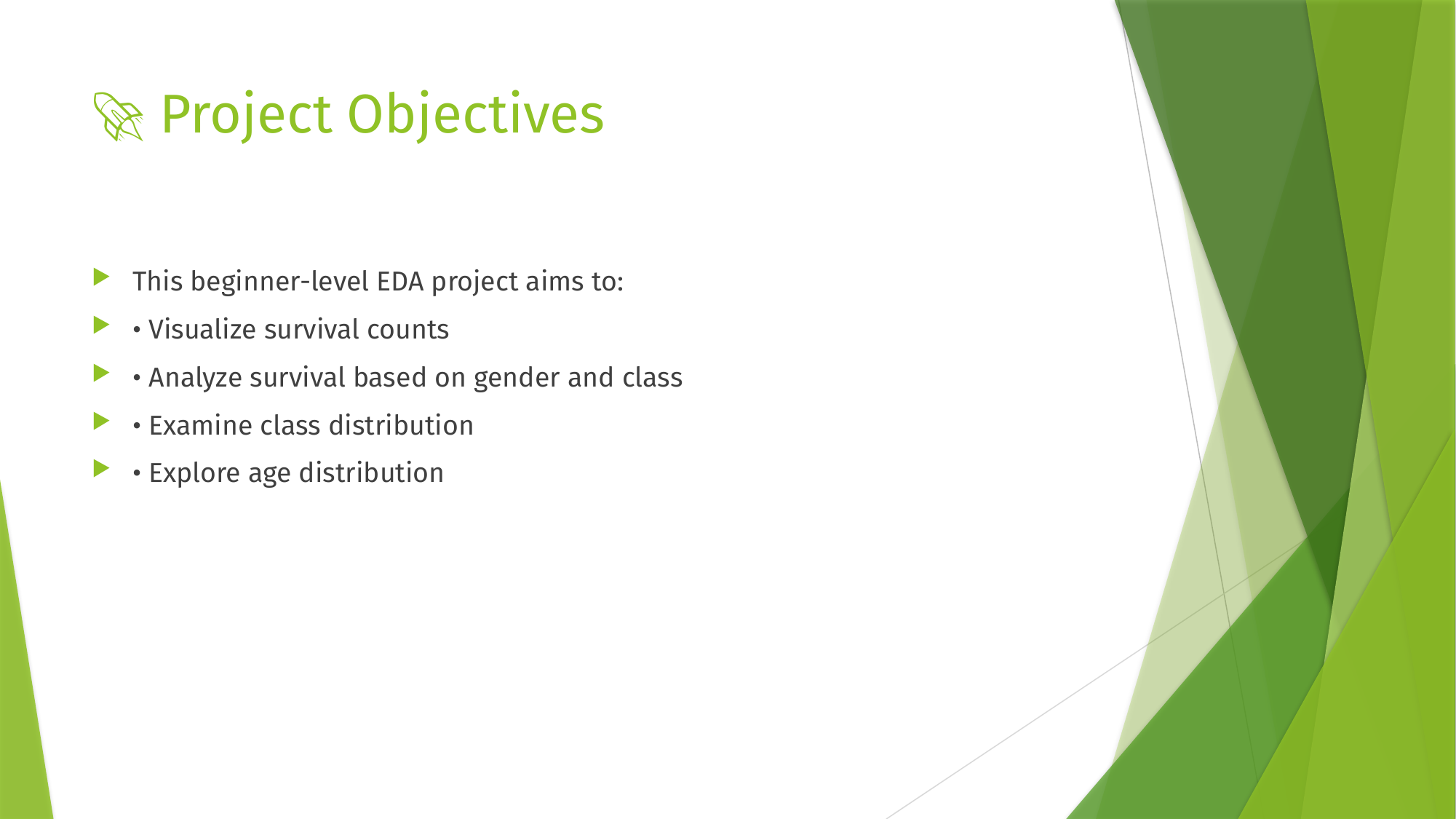

# 🚀 Project Objectives
This beginner-level EDA project aims to:
• Visualize survival counts
• Analyze survival based on gender and class
• Examine class distribution
• Explore age distribution